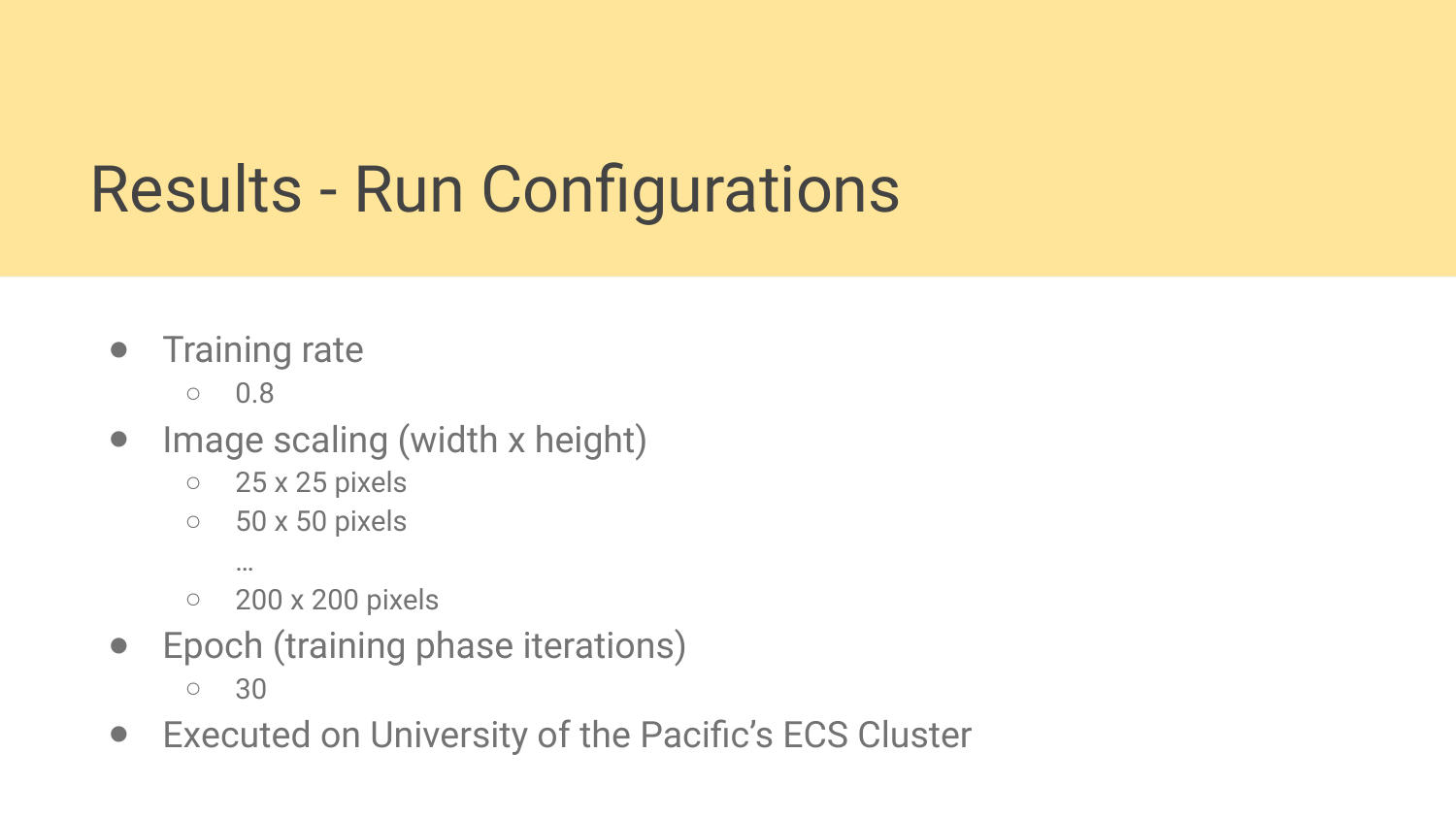

# Results - Run Configurations
Training rate
0.8
Image scaling (width x height)
25 x 25 pixels
50 x 50 pixels
…
200 x 200 pixels
Epoch (training phase iterations)
30
Executed on University of the Pacific’s ECS Cluster